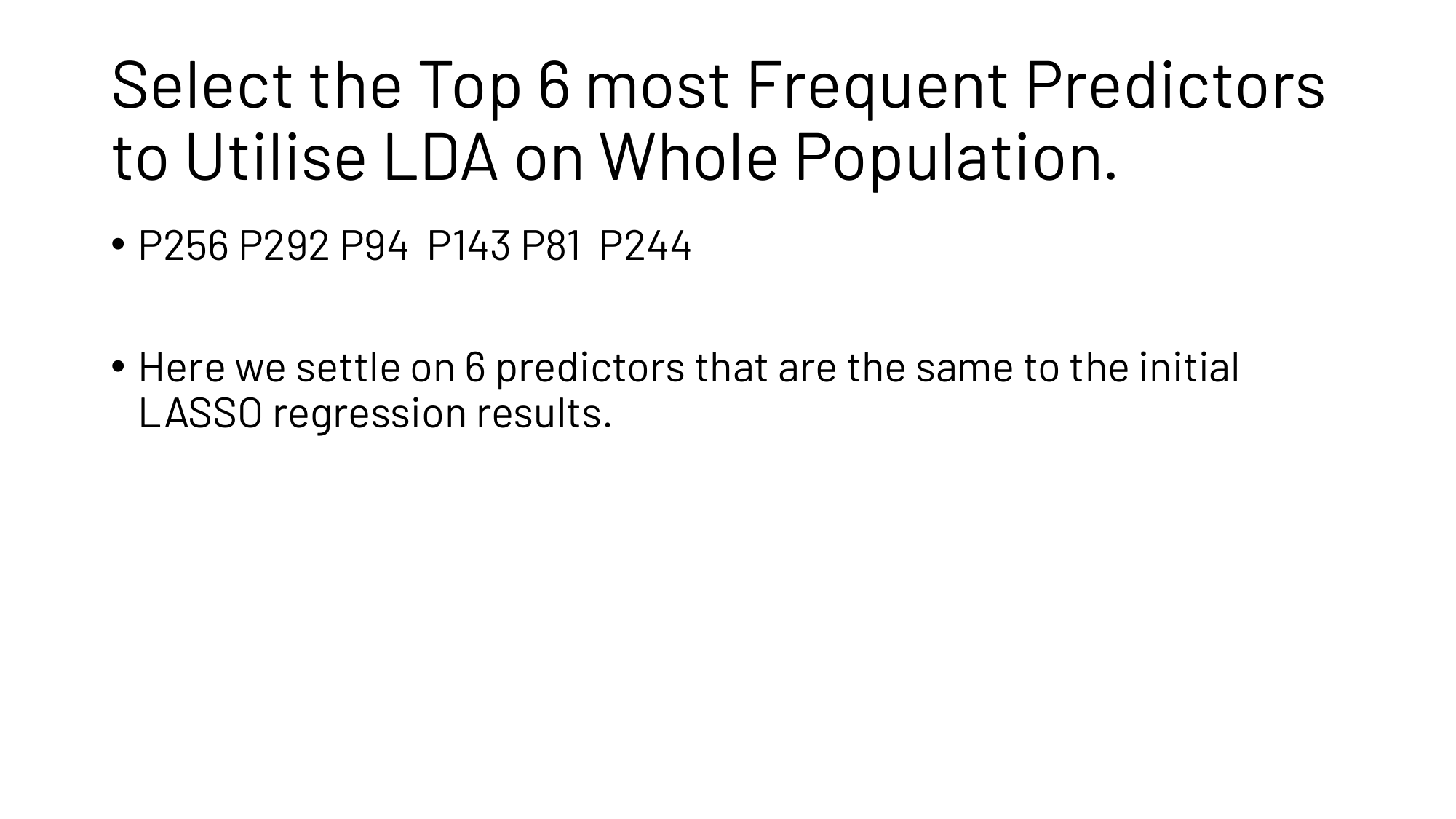

# Select the Top 6 most Frequent Predictors to Utilise LDA on Whole Population.
P256 P292 P94  P143 P81  P244

Here we settle on 6 predictors that are the same to the initial LASSO regression results.